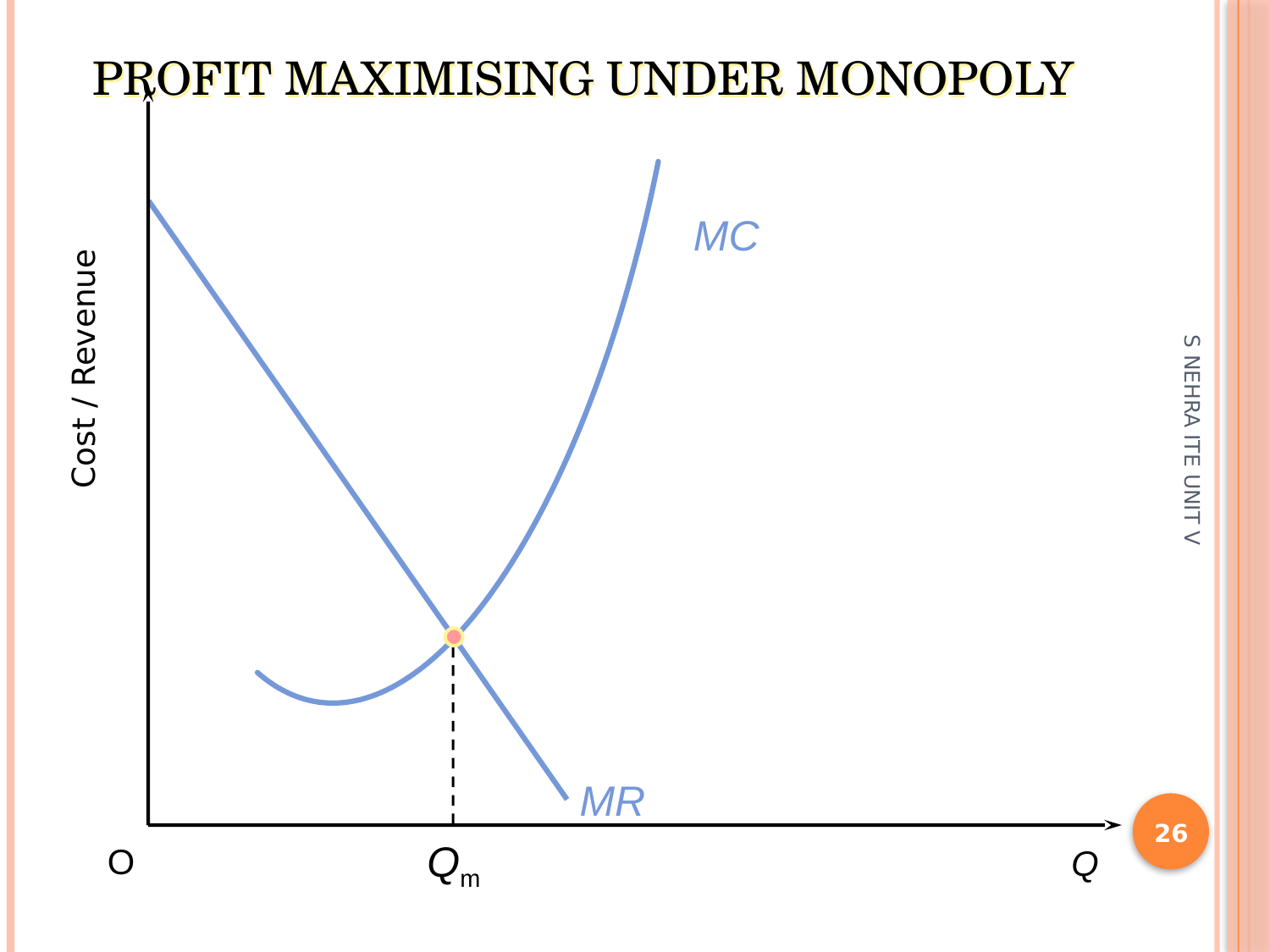

MC
# Profit maximising under monopoly

MR

Cost / Revenue
S NEHRA ITE UNIT V

26

Qm
O
Q